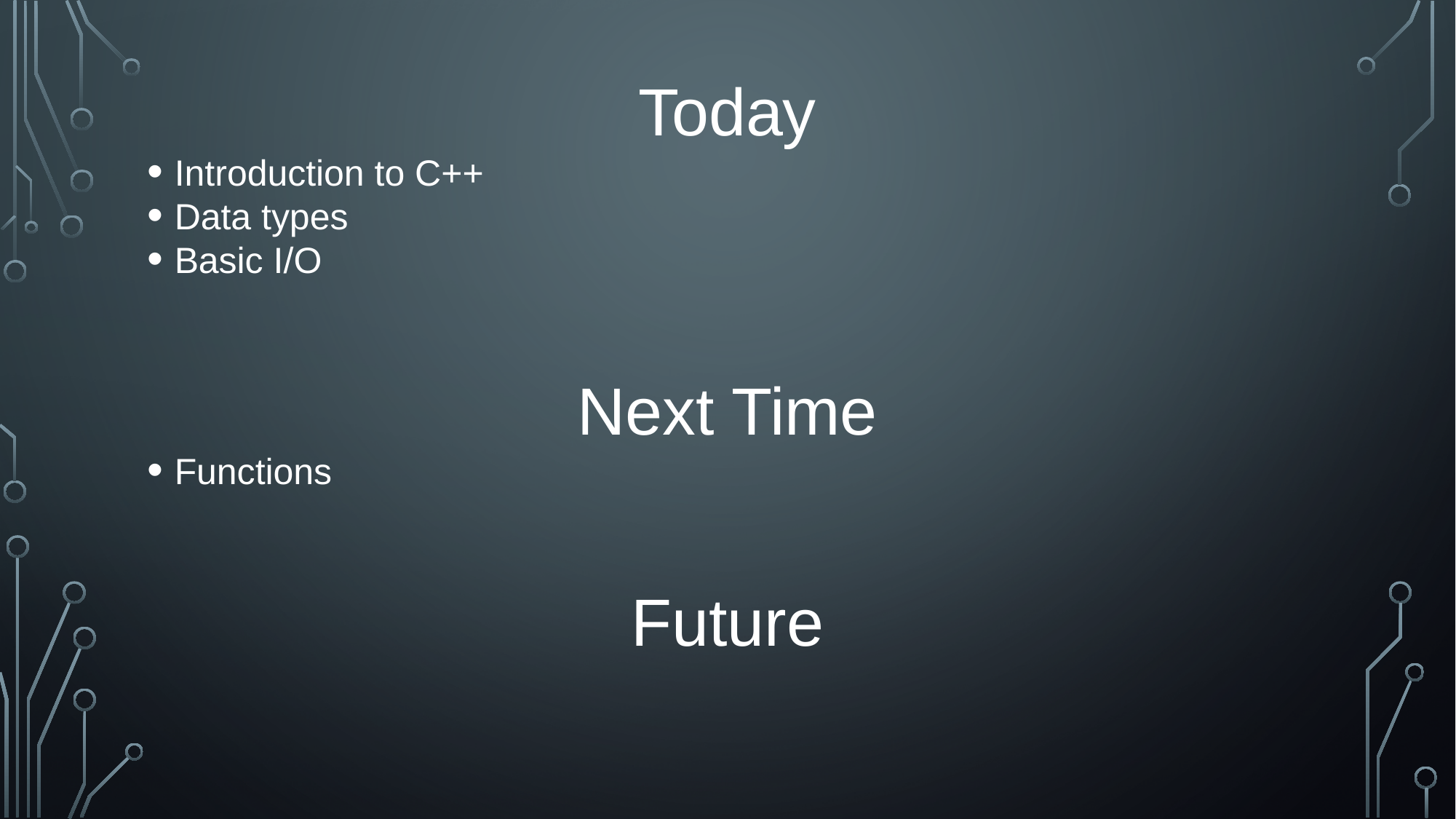

Today
Introduction to C++
Data types
Basic I/O

Next Time
Functions

Future